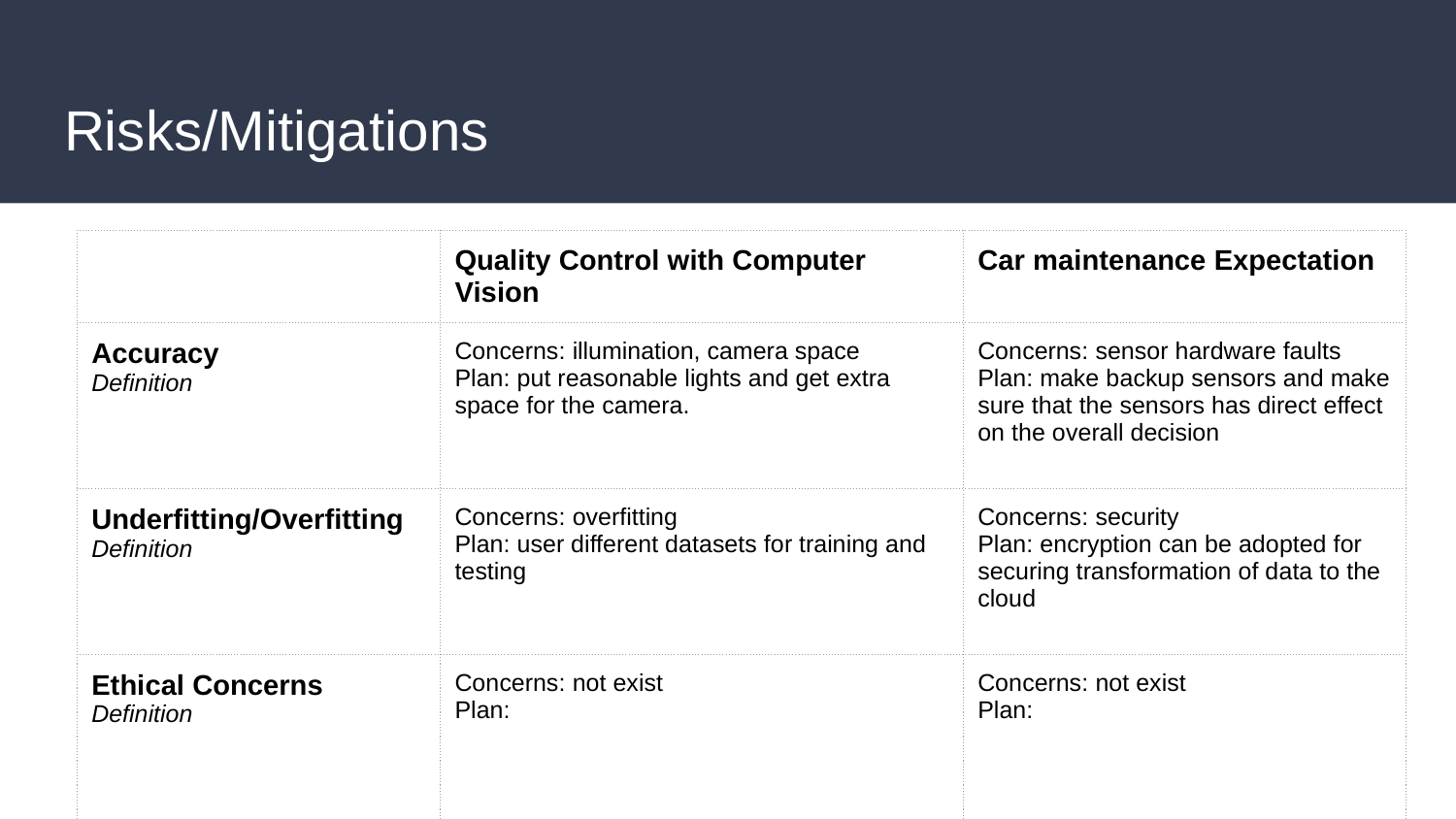

# Risks/Mitigations
|  | Quality Control with Computer Vision | Car maintenance Expectation |
| --- | --- | --- |
| Accuracy Definition | Concerns: illumination, camera space Plan: put reasonable lights and get extra space for the camera. | Concerns: sensor hardware faults Plan: make backup sensors and make sure that the sensors has direct effect on the overall decision |
| Underfitting/Overfitting Definition | Concerns: overfitting Plan: user different datasets for training and testing | Concerns: security Plan: encryption can be adopted for securing transformation of data to the cloud |
| Ethical Concerns Definition | Concerns: not exist Plan: | Concerns: not exist Plan: |